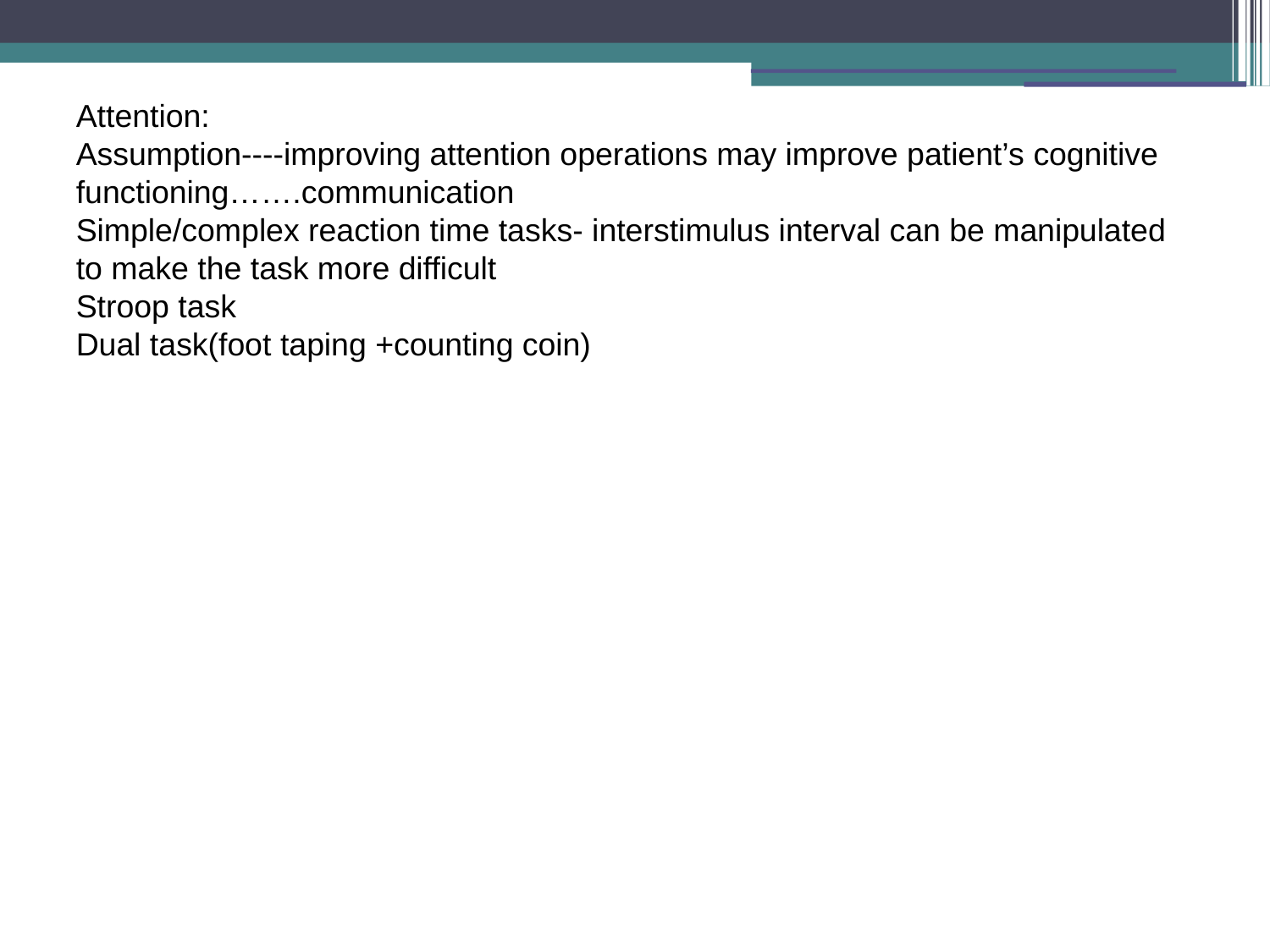

Attention:
Assumption----improving attention operations may improve patient’s cognitive functioning…….communication
Simple/complex reaction time tasks- interstimulus interval can be manipulated to make the task more difficult
Stroop task
Dual task(foot taping +counting coin)